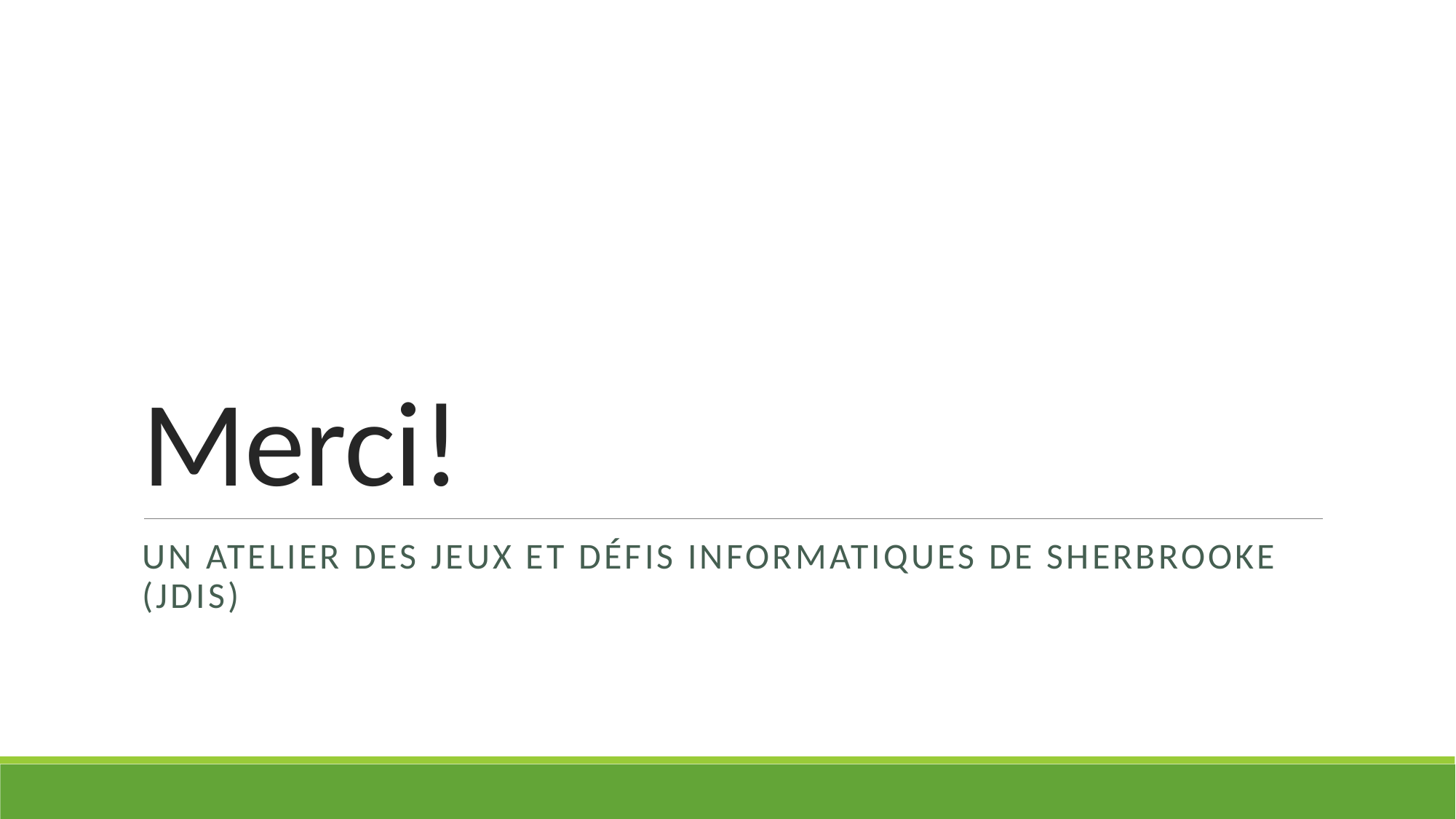

# Merci!
Un atelier des jeux et défis informatiques de Sherbrooke (JDiS)